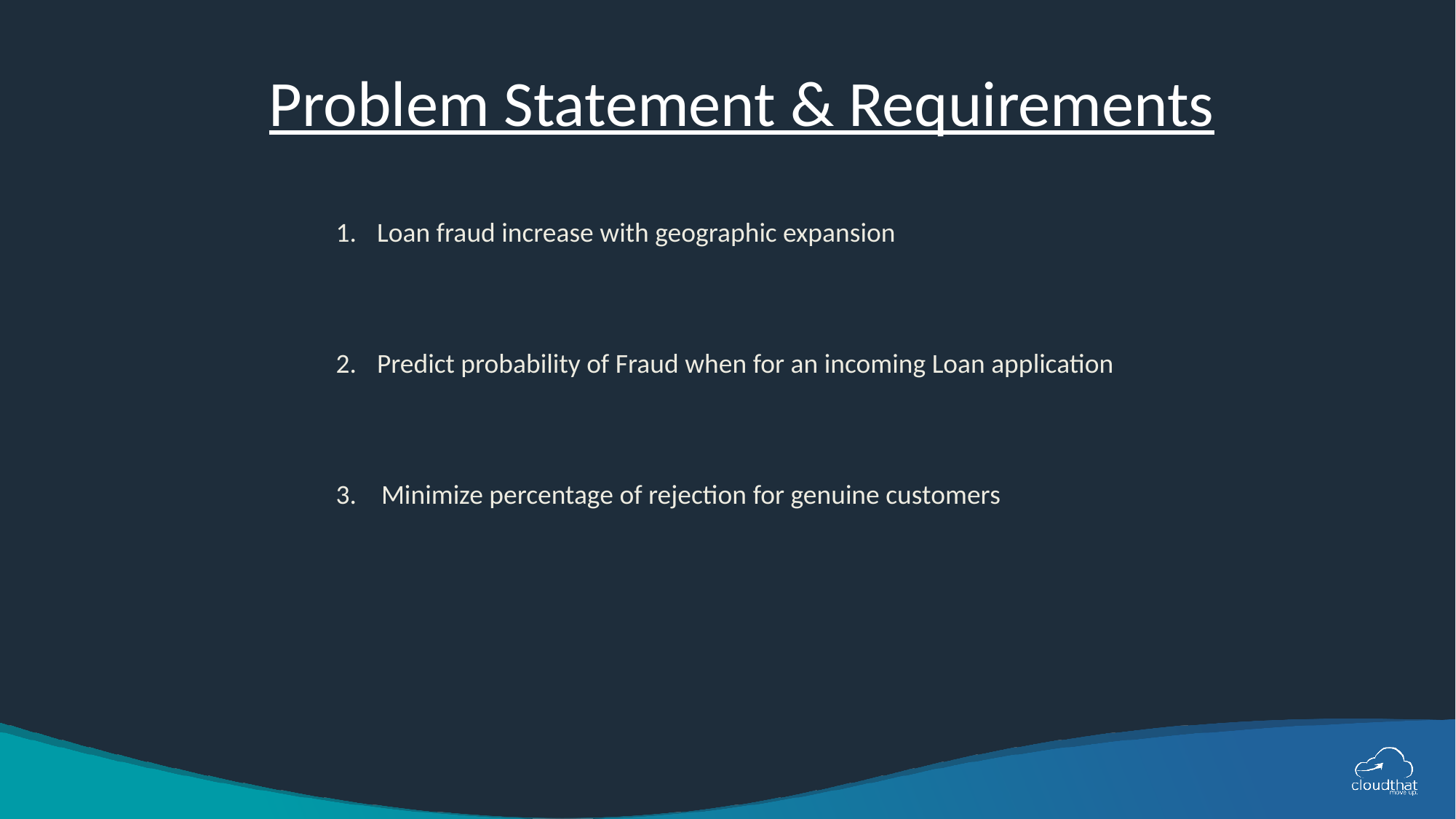

Problem Statement & Requirements
Loan fraud increase with geographic expansion

Predict probability of Fraud when for an incoming Loan application

3.    Minimize percentage of rejection for genuine customers